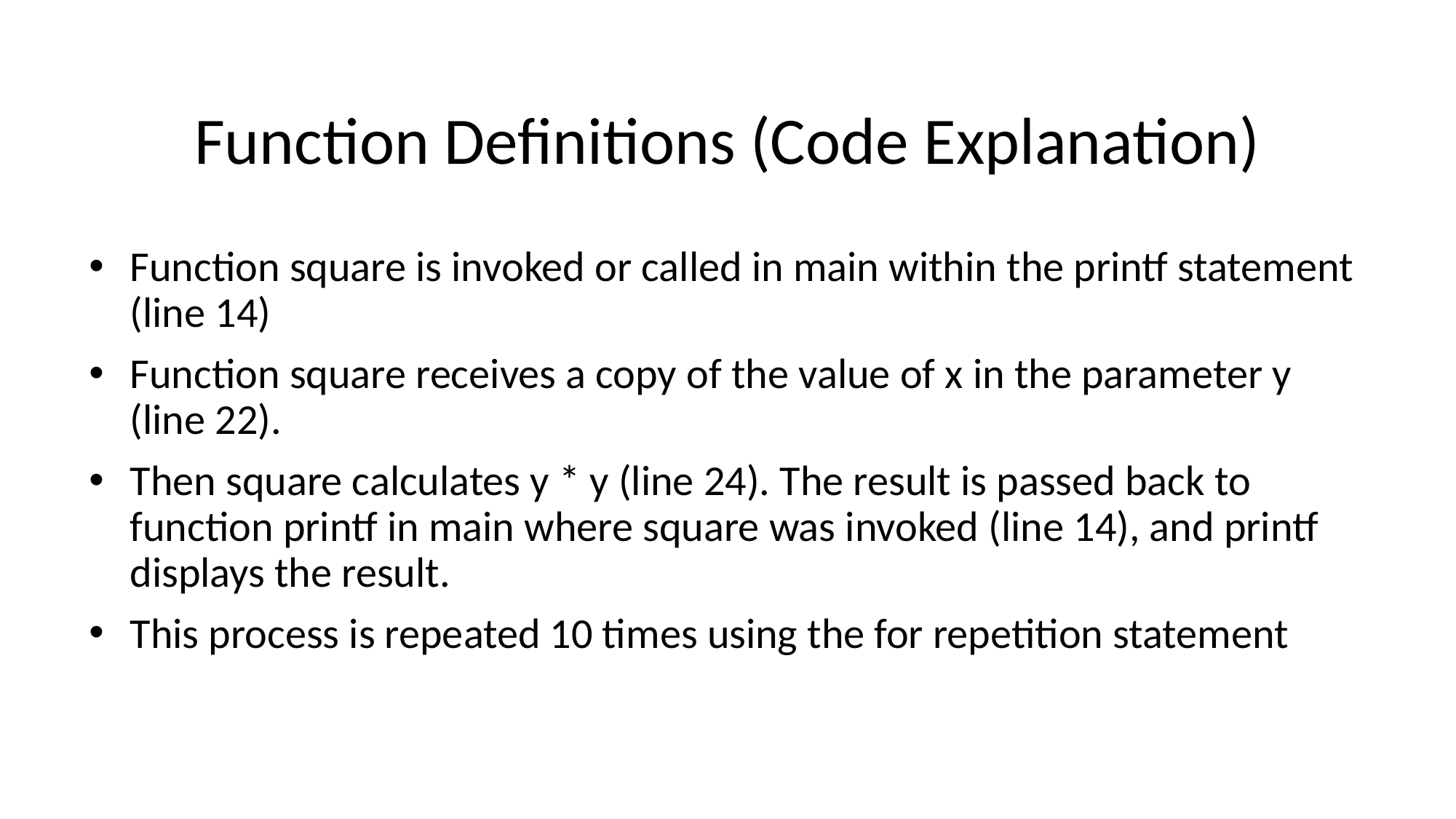

# Function Definitions (Code Explanation)
Function square is invoked or called in main within the printf statement (line 14)
Function square receives a copy of the value of x in the parameter y (line 22).
Then square calculates y * y (line 24). The result is passed back to function printf in main where square was invoked (line 14), and printf displays the result.
This process is repeated 10 times using the for repetition statement